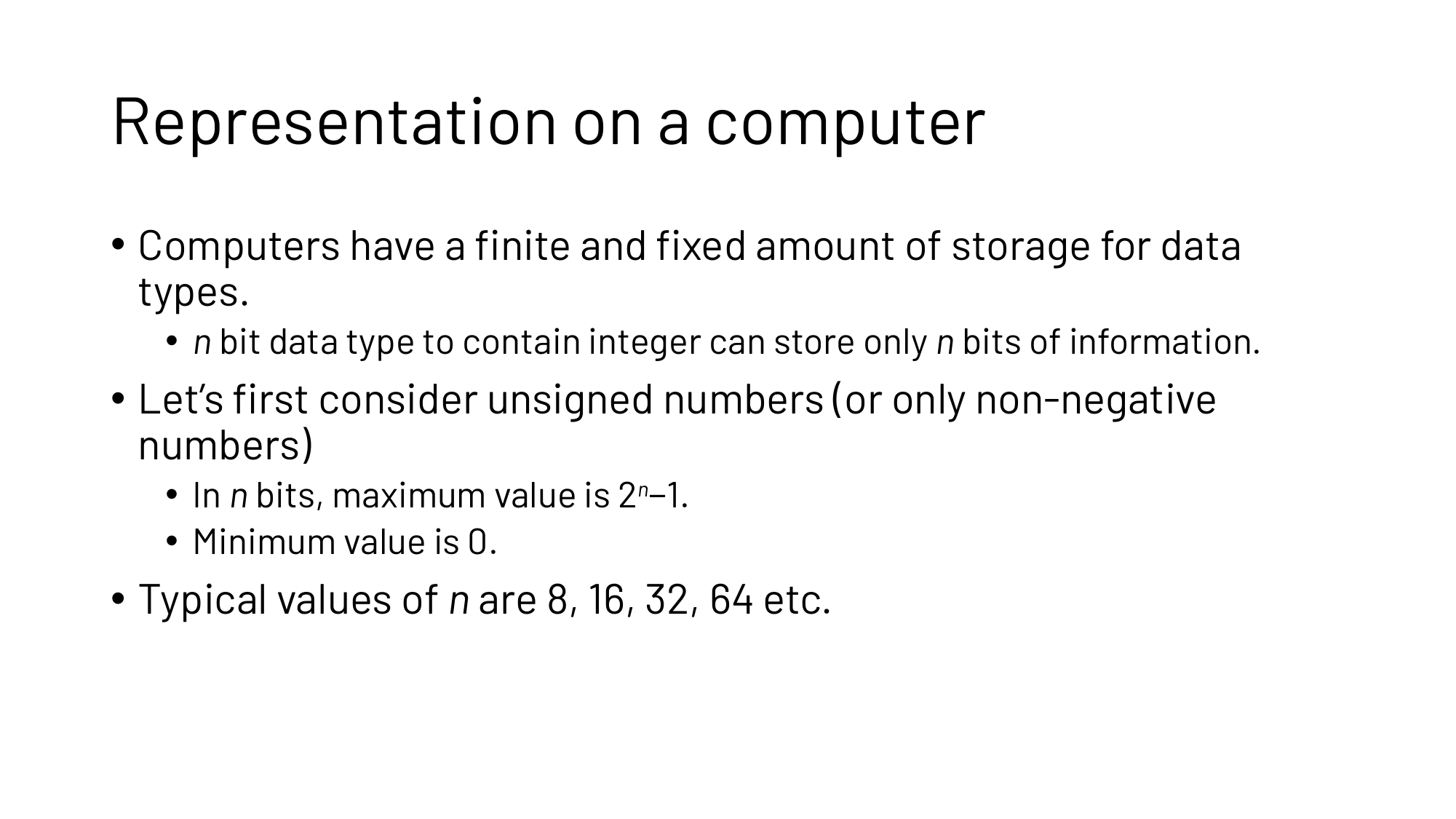

# Representation on a computer
Computers have a finite and fixed amount of storage for data types.
n bit data type to contain integer can store only n bits of information.
Let’s first consider unsigned numbers (or only non-negative numbers)
In n bits, maximum value is 2n−1.
Minimum value is 0.
Typical values of n are 8, 16, 32, 64 etc.